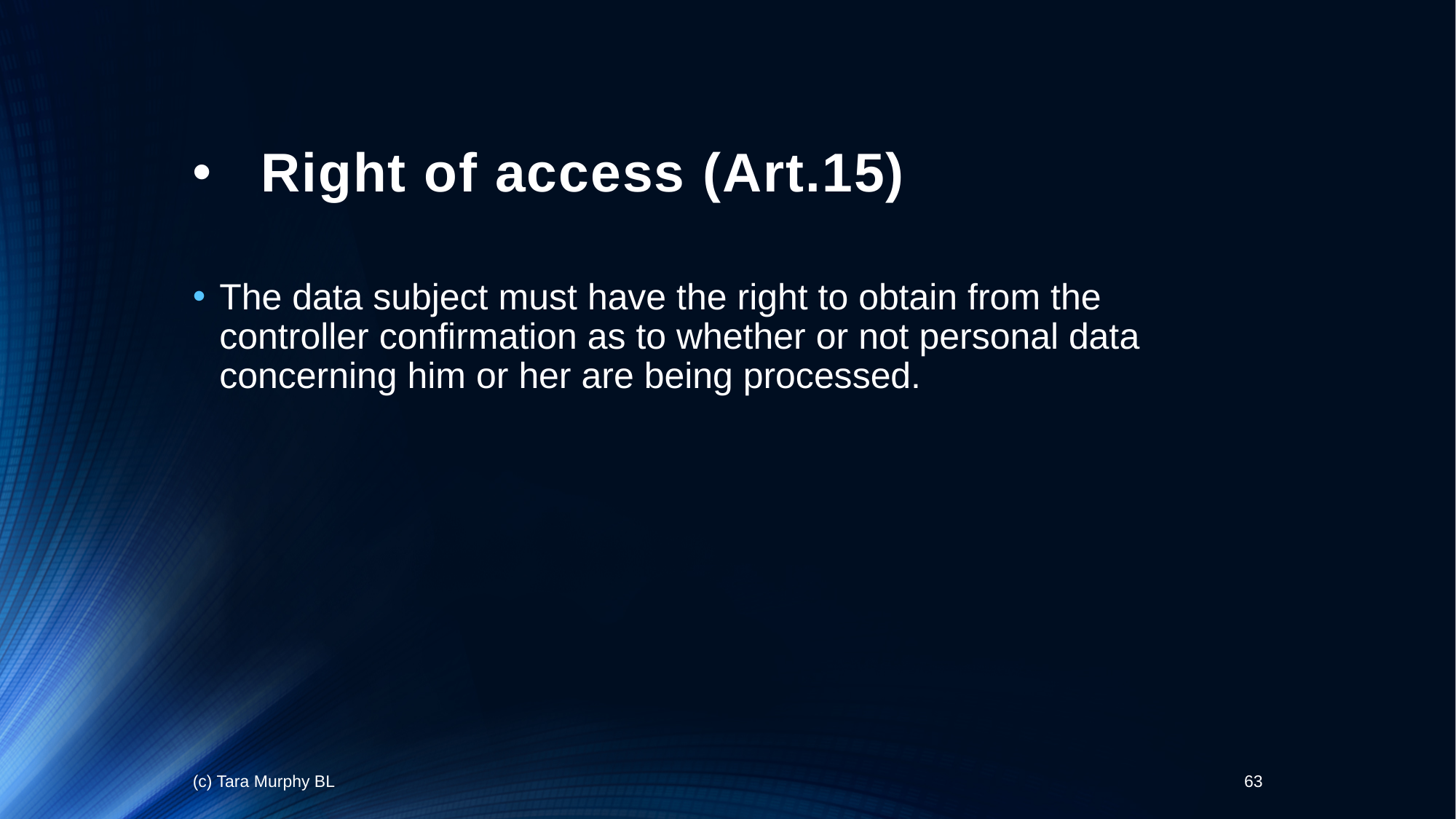

# Right of access (Art.15)

The data subject must have the right to obtain from the controller confirmation as to whether or not personal data concerning him or her are being processed.

(c) Tara Murphy BL
63